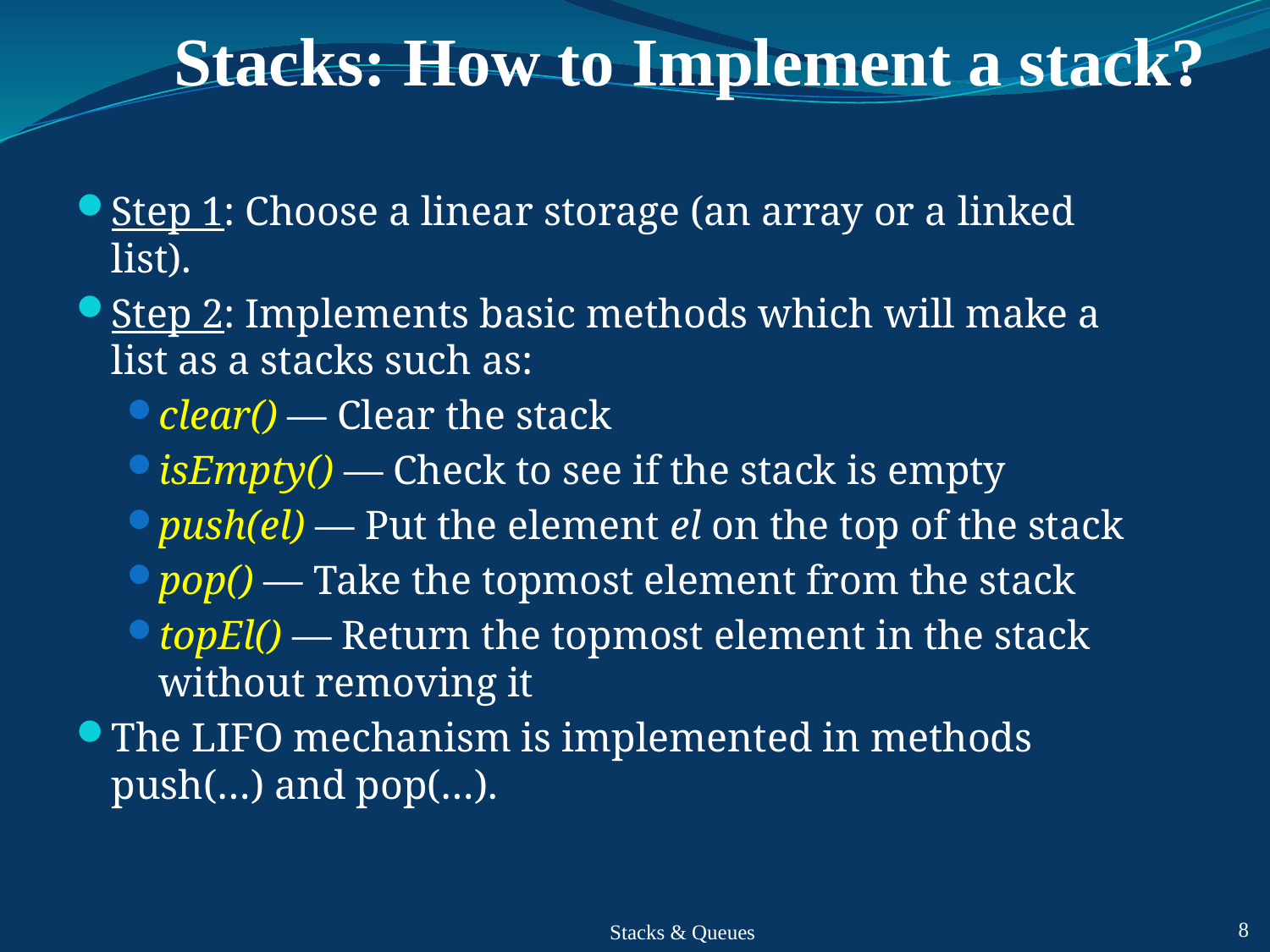

# Stacks: How to Implement a stack?
Step 1: Choose a linear storage (an array or a linked list).
Step 2: Implements basic methods which will make a list as a stacks such as:
clear() — Clear the stack
isEmpty() — Check to see if the stack is empty
push(el) — Put the element el on the top of the stack
pop() — Take the topmost element from the stack
topEl() — Return the topmost element in the stack without removing it
The LIFO mechanism is implemented in methods push(…) and pop(…).
 8
Stacks & Queues